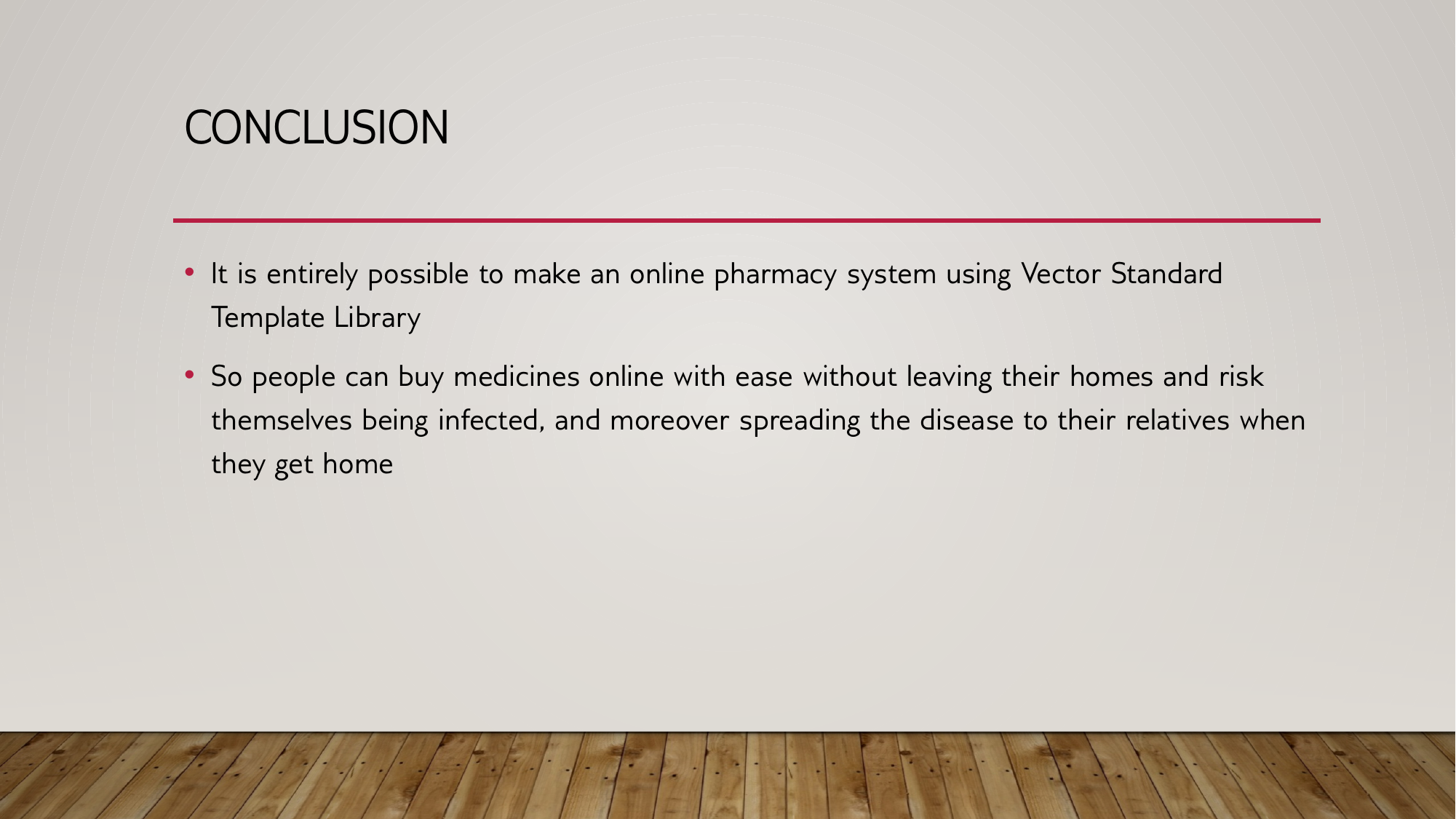

# conclusion
It is entirely possible to make an online pharmacy system using Vector Standard Template Library
So people can buy medicines online with ease without leaving their homes and risk themselves being infected, and moreover spreading the disease to their relatives when they get home